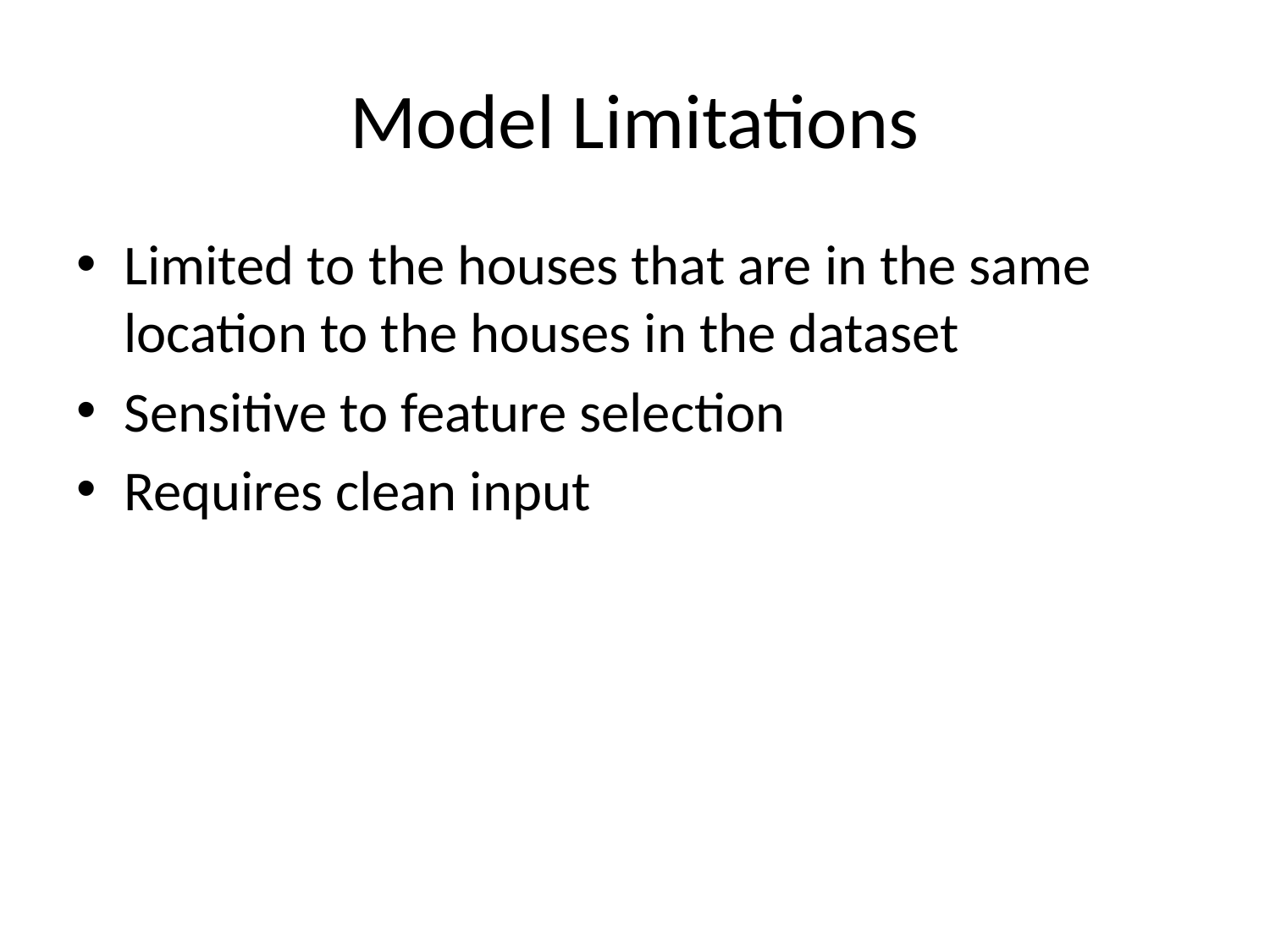

# Model Limitations
Limited to the houses that are in the same location to the houses in the dataset
Sensitive to feature selection
Requires clean input